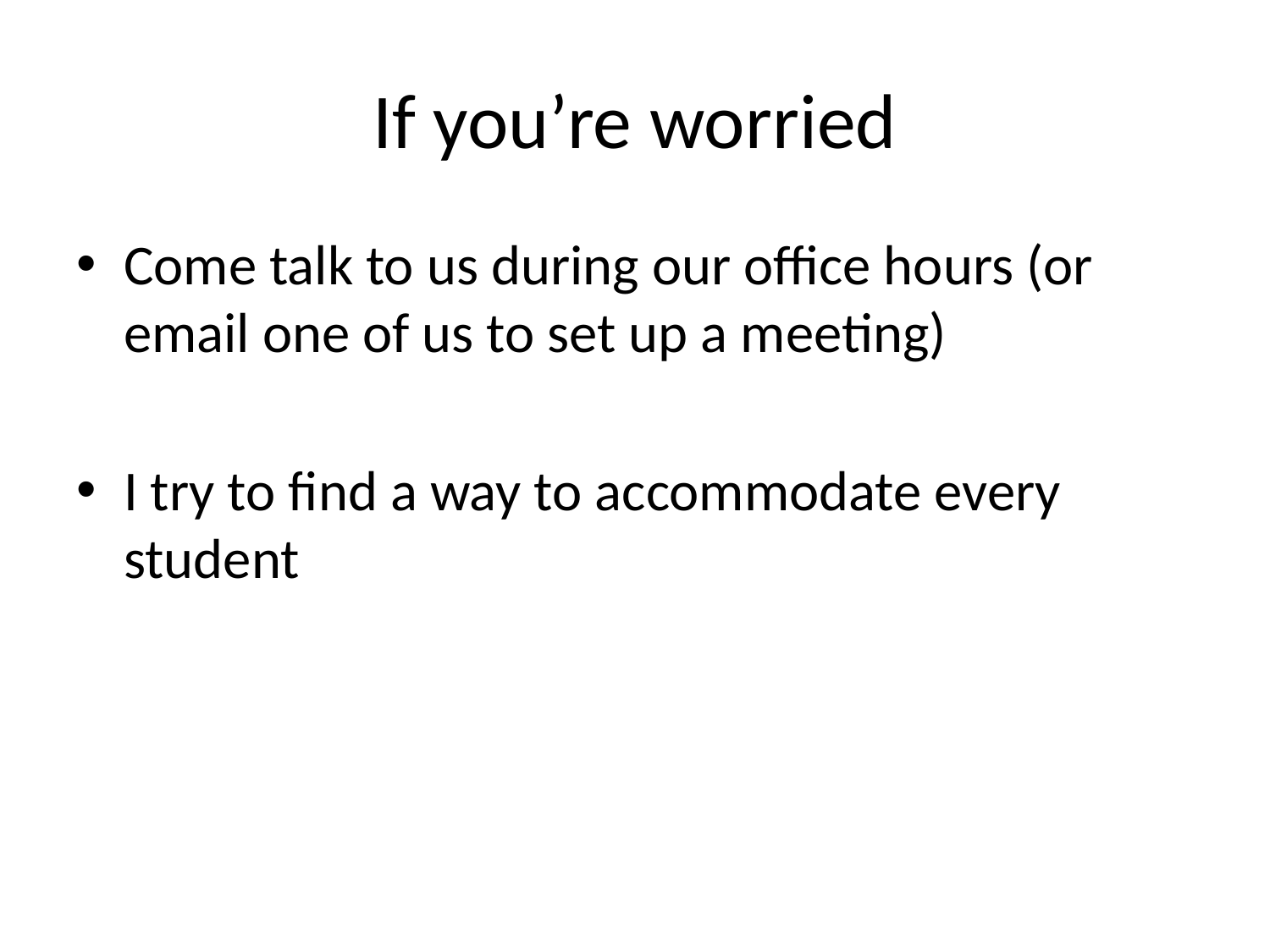

# If you’re worried
Come talk to us during our office hours (or email one of us to set up a meeting)

I try to find a way to accommodate every student